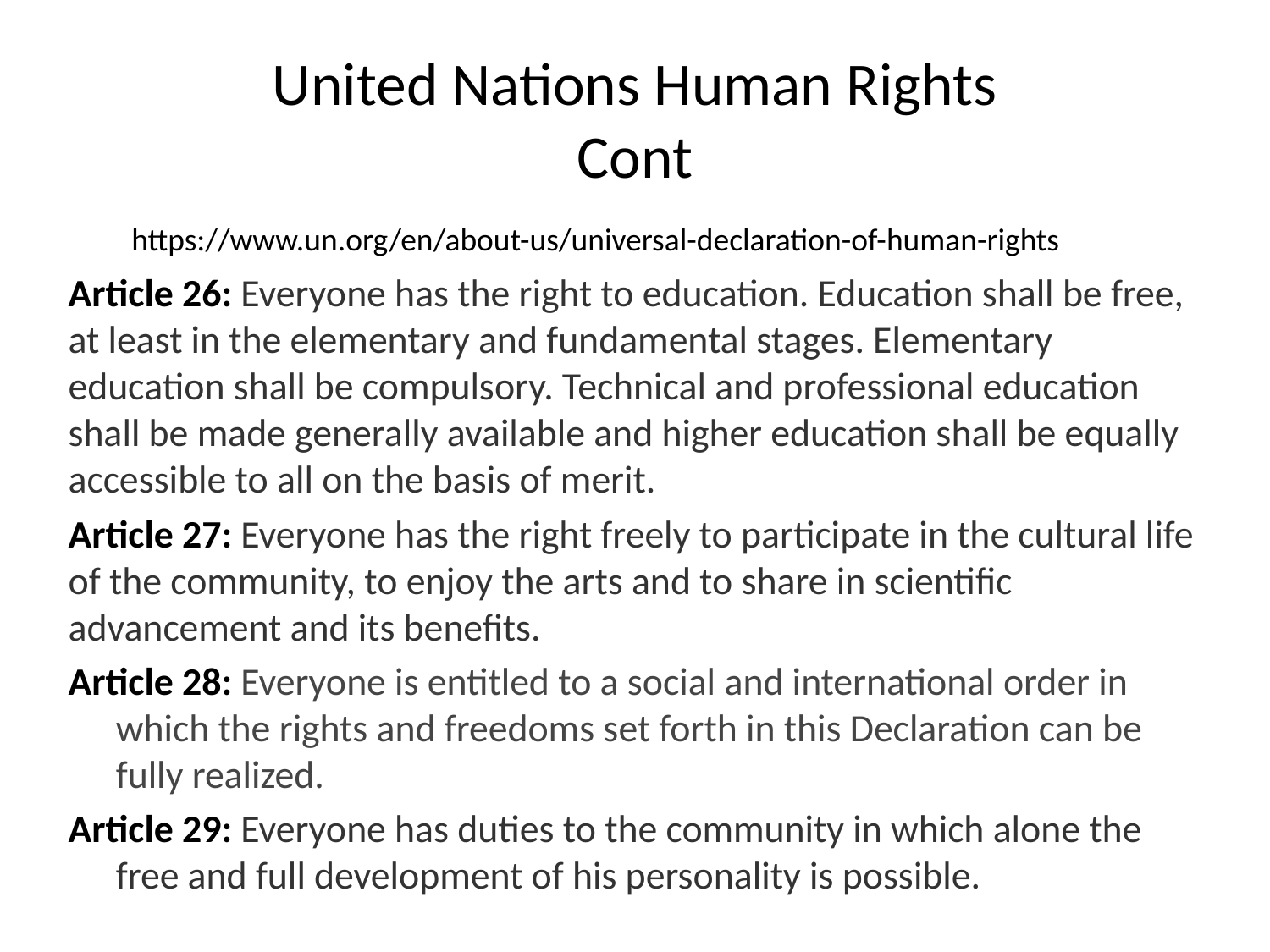

# United Nations Human Rights
Cont
https://www.un.org/en/about-us/universal-declaration-of-human-rights
Article 26: Everyone has the right to education. Education shall be free, at least in the elementary and fundamental stages. Elementary education shall be compulsory. Technical and professional education shall be made generally available and higher education shall be equally accessible to all on the basis of merit.
Article 27: Everyone has the right freely to participate in the cultural life of the community, to enjoy the arts and to share in scientific advancement and its benefits.
Article 28: Everyone is entitled to a social and international order in which the rights and freedoms set forth in this Declaration can be fully realized.
Article 29: Everyone has duties to the community in which alone the free and full development of his personality is possible.